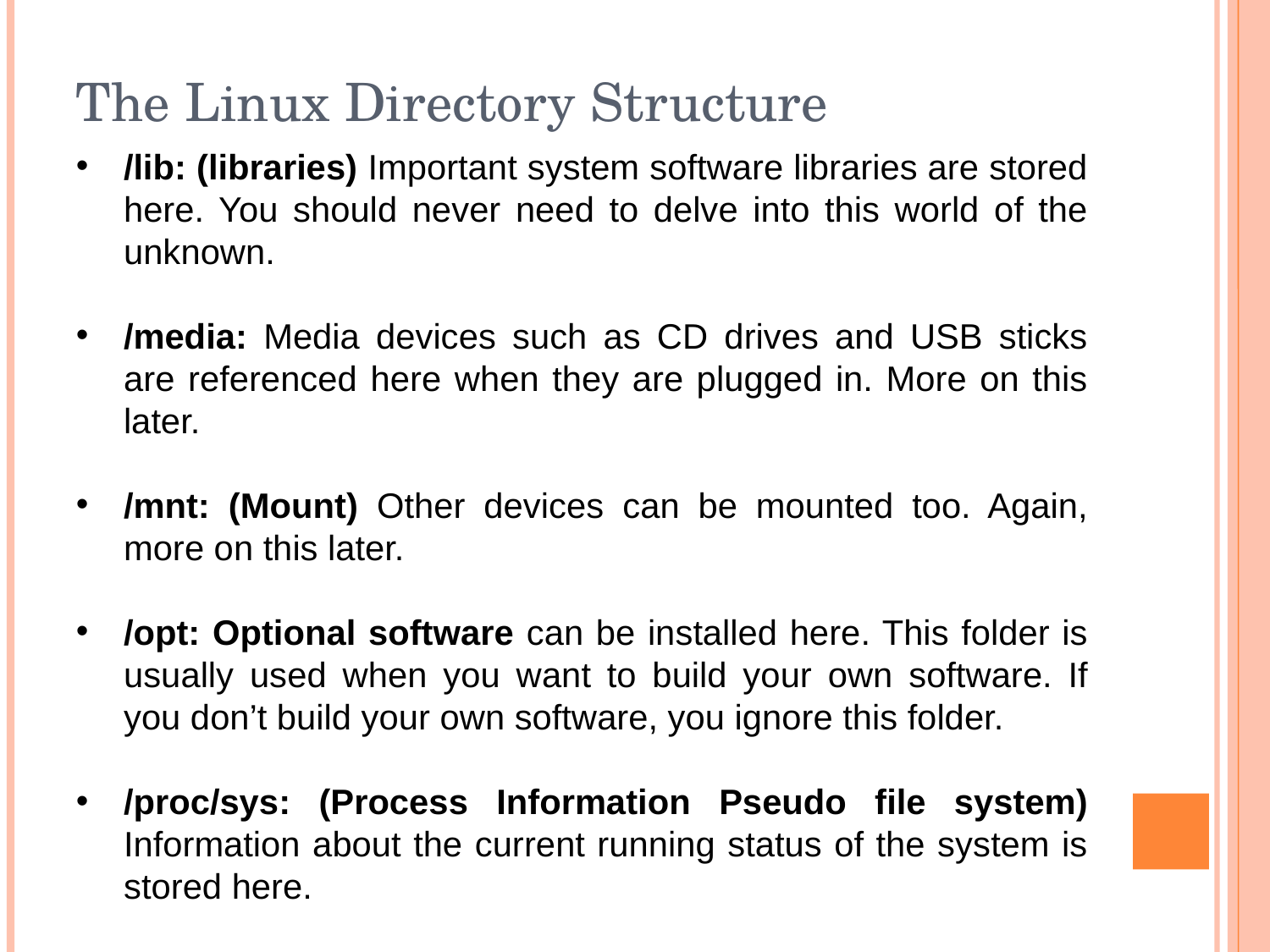

The Linux Directory Structure
/lib: (libraries) Important system software libraries are stored here. You should never need to delve into this world of the unknown.

/media: Media devices such as CD drives and USB sticks are referenced here when they are plugged in. More on this later.

/mnt: (Mount) Other devices can be mounted too. Again, more on this later.

/opt: Optional software can be installed here. This folder is usually used when you want to build your own software. If you don’t build your own software, you ignore this folder.

/proc/sys: (Process Information Pseudo file system) Information about the current running status of the system is stored here.